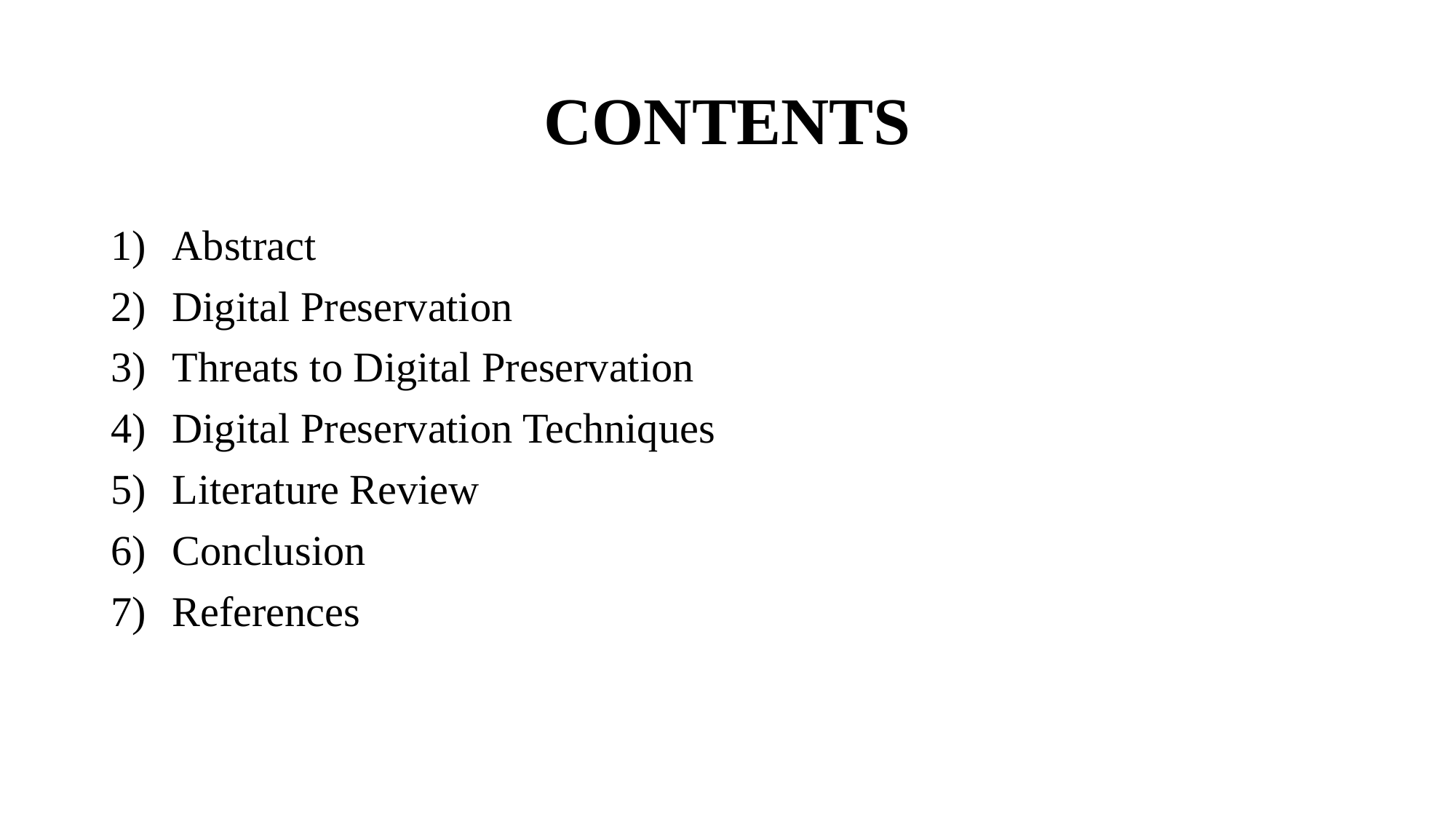

# CONTENTS
Abstract
Digital Preservation
Threats to Digital Preservation
Digital Preservation Techniques
Literature Review
Conclusion
References